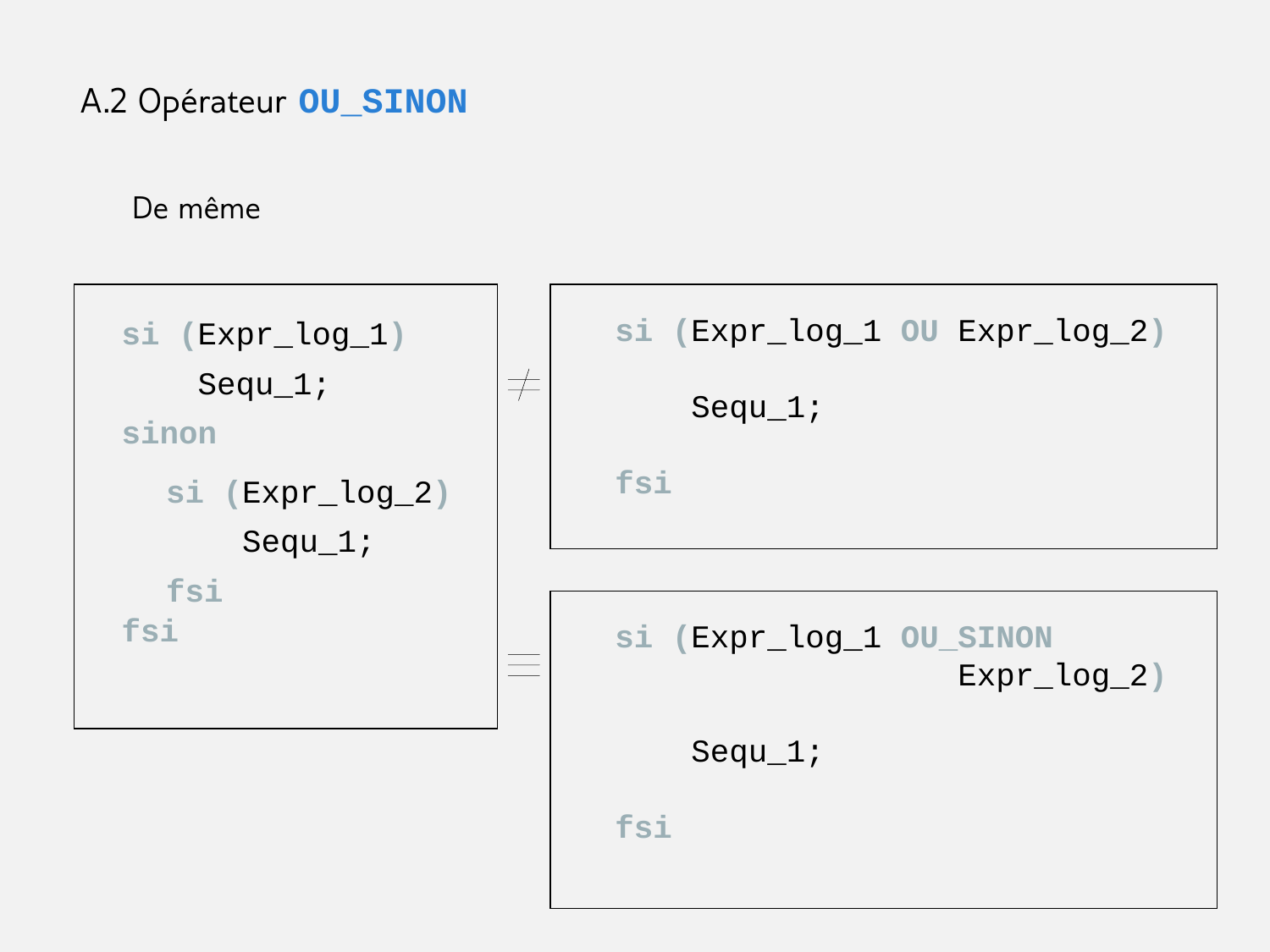

A.2 Opérateur OU_SINON
De même

si (Expr_log_1)
    Sequ_1;
sinon

fsi
si (Expr_log_2)
    Sequ_1;
fsi

si (Expr_log_1 OU Expr_log_2)

    Sequ_1;

fsi

si (Expr_log_1 OU_SINON
                  Expr_log_2)

    Sequ_1;

fsi